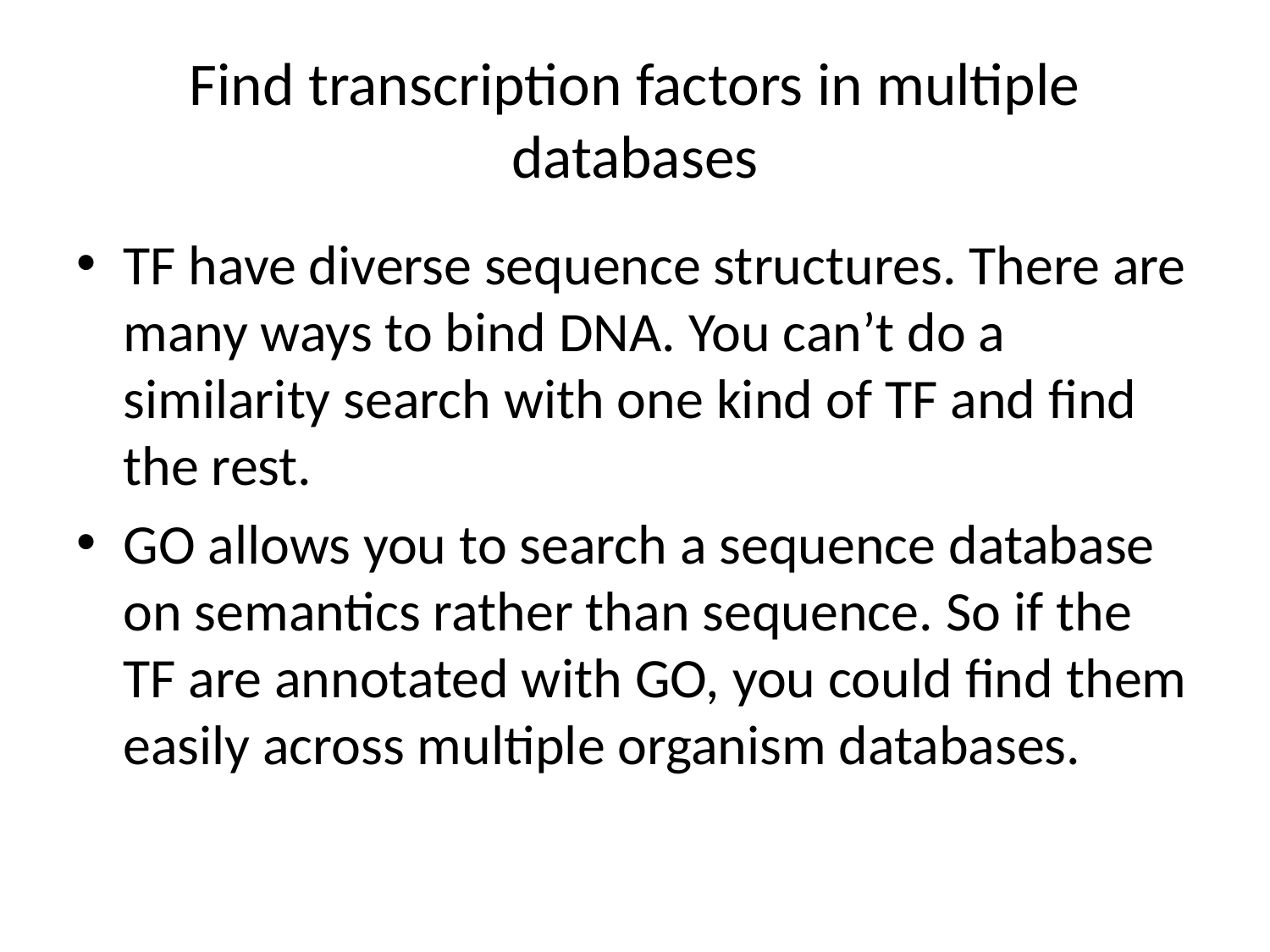

# Find transcription factors in multiple databases
TF have diverse sequence structures. There are many ways to bind DNA. You can’t do a similarity search with one kind of TF and find the rest.
GO allows you to search a sequence database on semantics rather than sequence. So if the TF are annotated with GO, you could find them easily across multiple organism databases.